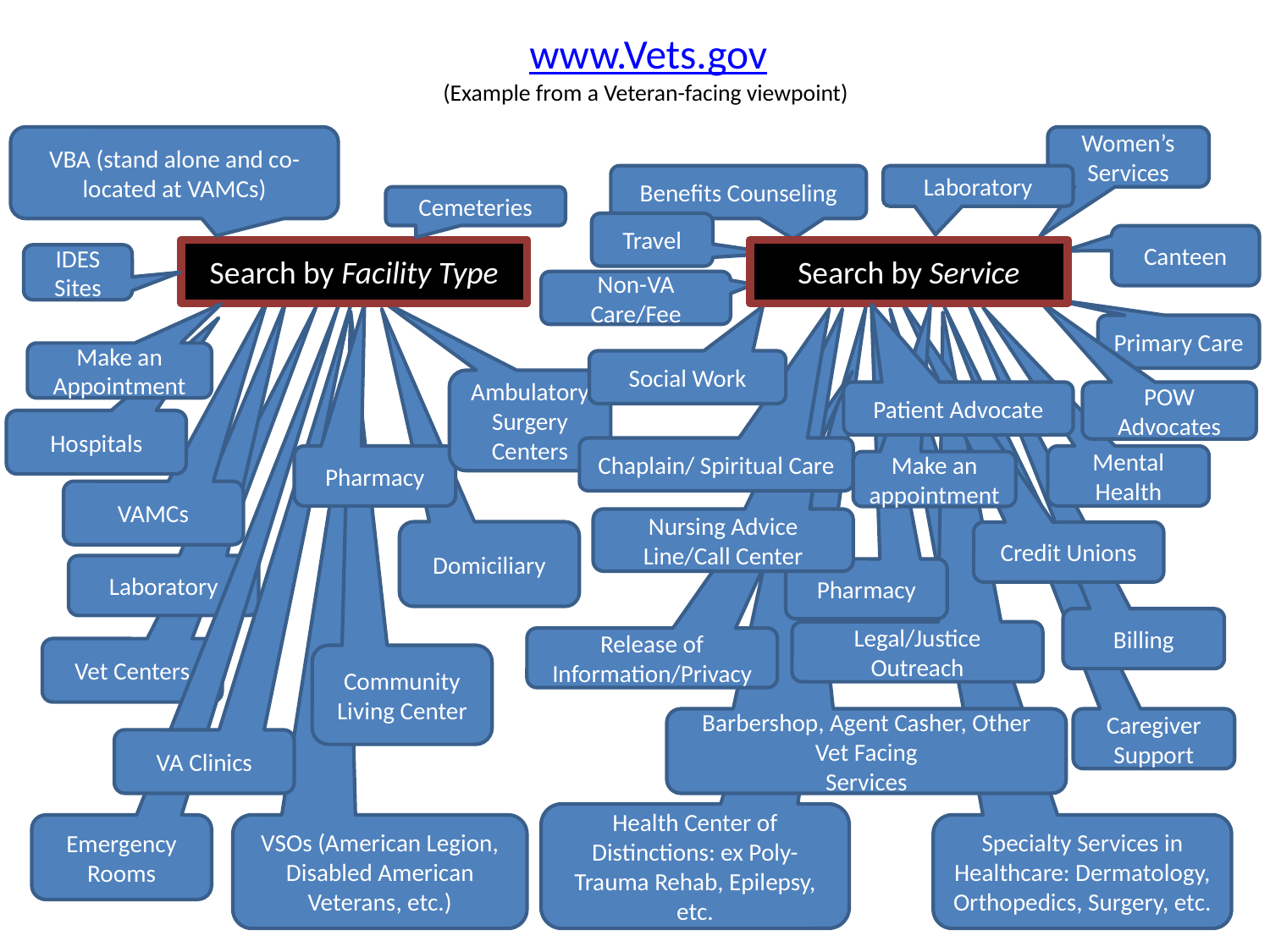

# www.Vets.gov (Example from a Veteran-facing viewpoint)
VBA (stand alone and co-located at VAMCs)
Women’s Services
Benefits Counseling
Laboratory
Cemeteries
Travel
Canteen
Search by Facility Type
Search by Service
IDES Sites
Non-VA Care/Fee
Primary Care
Make an Appointment
Social Work
Ambulatory Surgery Centers
Patient Advocate
POW Advocates
Hospitals
Chaplain/ Spiritual Care
Pharmacy
Mental Health
Make an appointment
VAMCs
Nursing Advice Line/Call Center
Domiciliary
Credit Unions
Laboratory
Pharmacy
Billing
Legal/Justice Outreach
Release of Information/Privacy
Vet Centers
Community Living Center
Barbershop, Agent Casher, Other Vet Facing
Services
Caregiver Support
VA Clinics
Health Center of Distinctions: ex Poly-Trauma Rehab, Epilepsy, etc.
Emergency Rooms
VSOs (American Legion, Disabled American Veterans, etc.)
Specialty Services in Healthcare: Dermatology, Orthopedics, Surgery, etc.